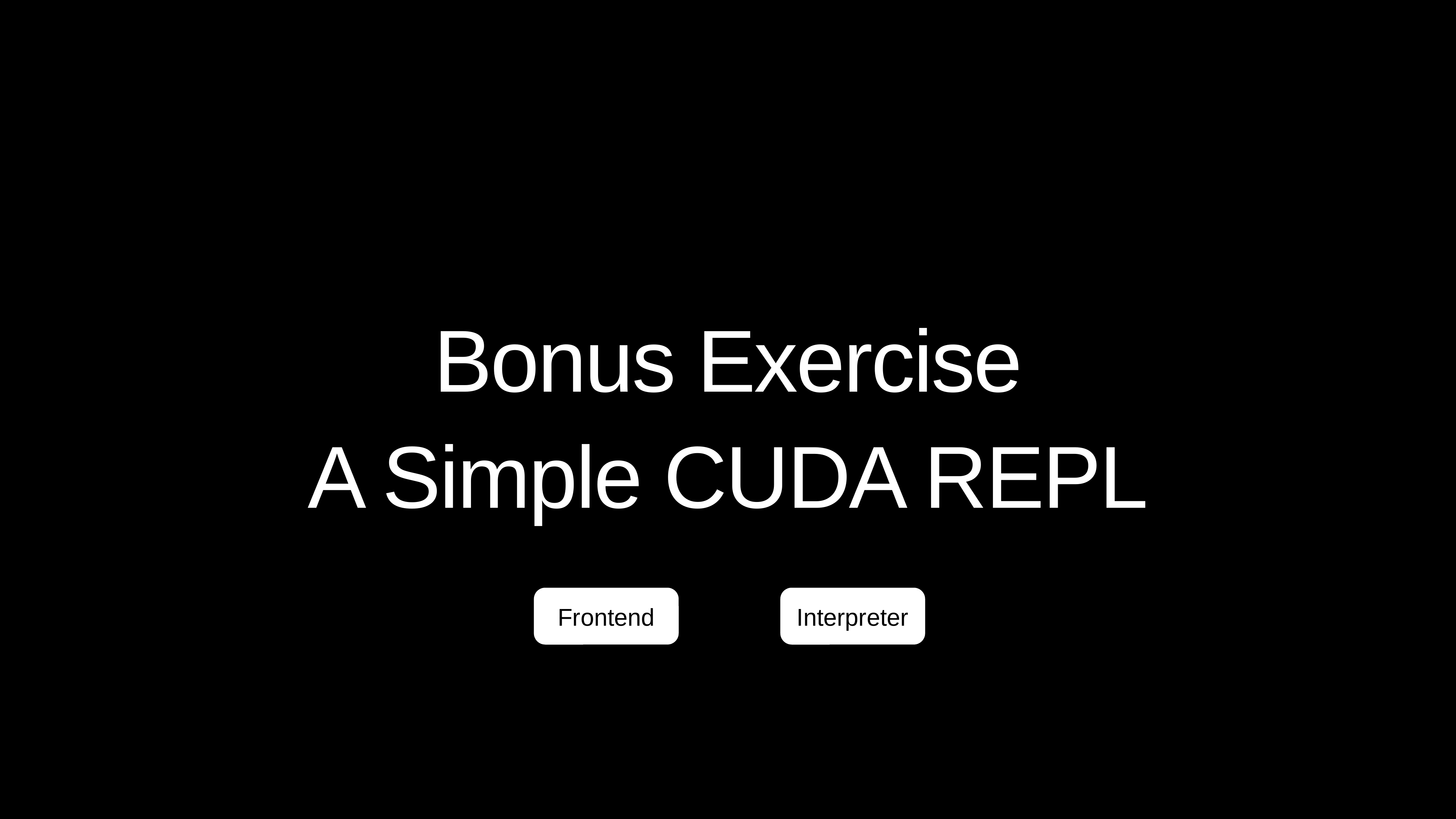

Bonus Exercise
A Simple CUDA REPL
Frontend
Interpreter